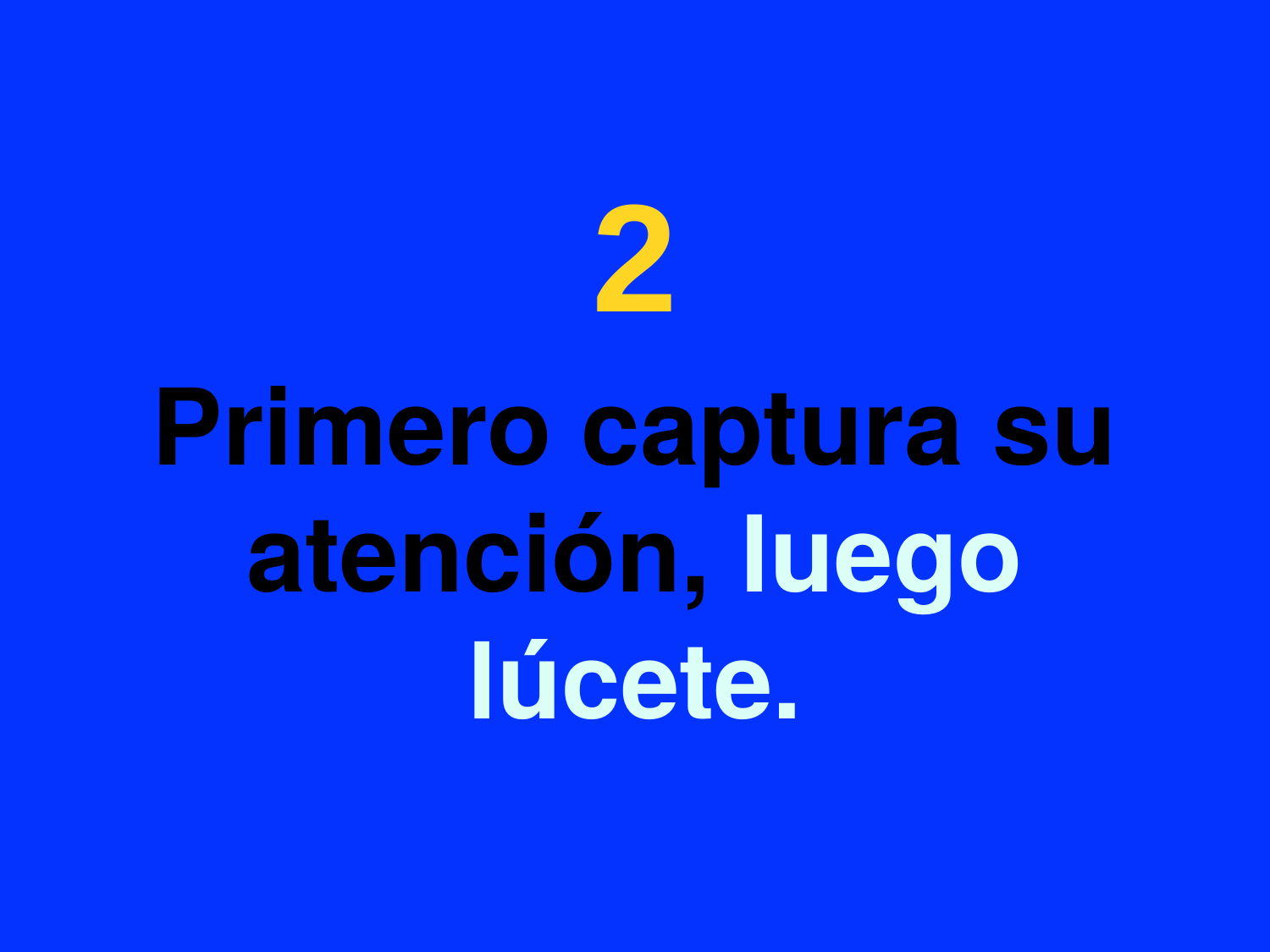

2
Primero captura su atención, luego lúcete.